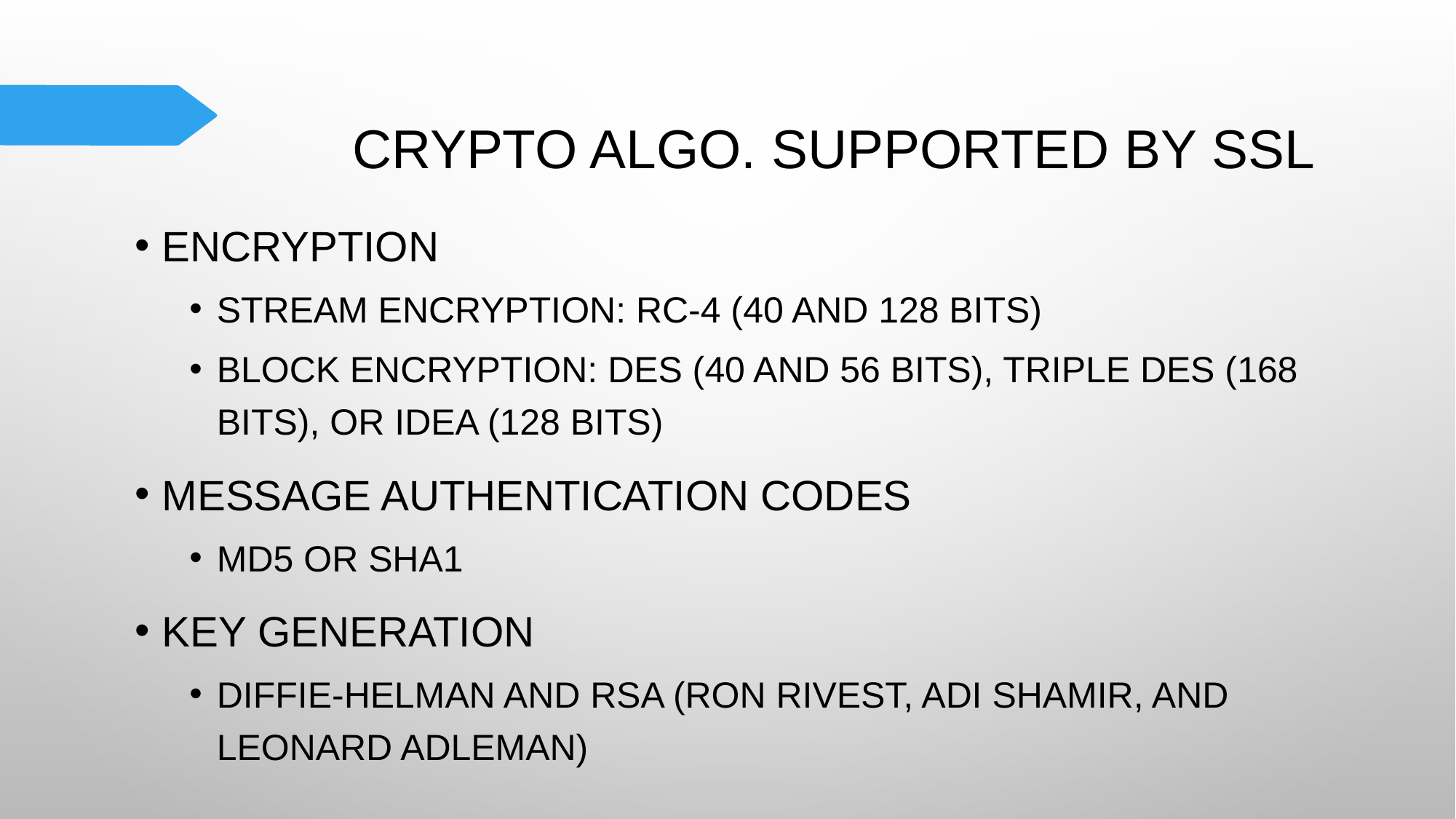

# Crypto algo. Supported by SSL
Encryption
Stream Encryption: RC-4 (40 and 128 bits)
Block Encryption: DES (40 and 56 bits), Triple DES (168 bits), or IDEA (128 bits)
Message Authentication Codes
MD5 or SHA1
Key Generation
Diffie-Helman and RSA (Ron Rivest, Adi Shamir, and Leonard Adleman)